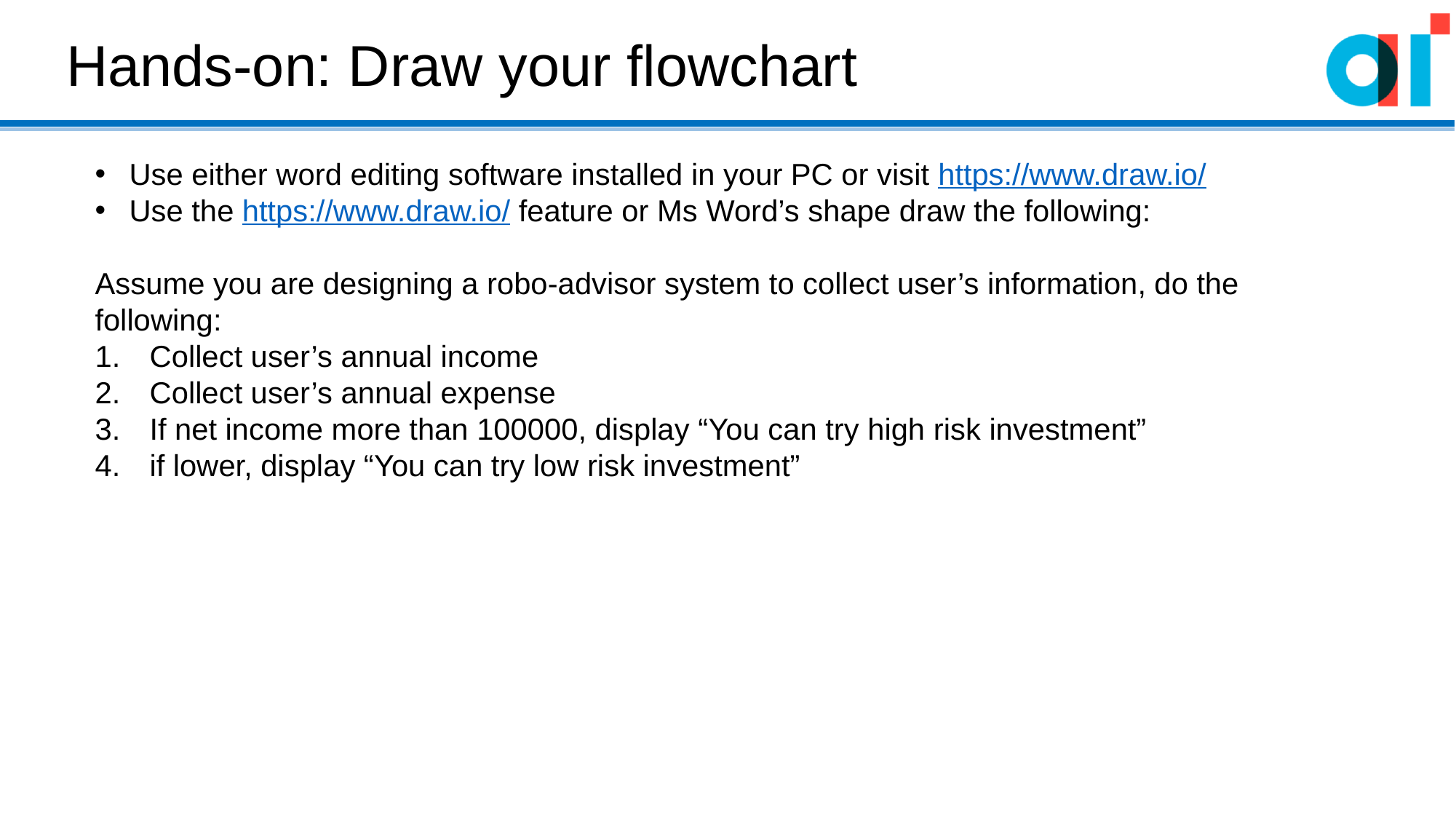

Hands-on: Draw your flowchart
Use either word editing software installed in your PC or visit https://www.draw.io/
Use the https://www.draw.io/ feature or Ms Word’s shape draw the following:

Assume you are designing a robo-advisor system to collect user’s information, do the following:
Collect user’s annual income
Collect user’s annual expense
If net income more than 100000, display “You can try high risk investment”
if lower, display “You can try low risk investment”